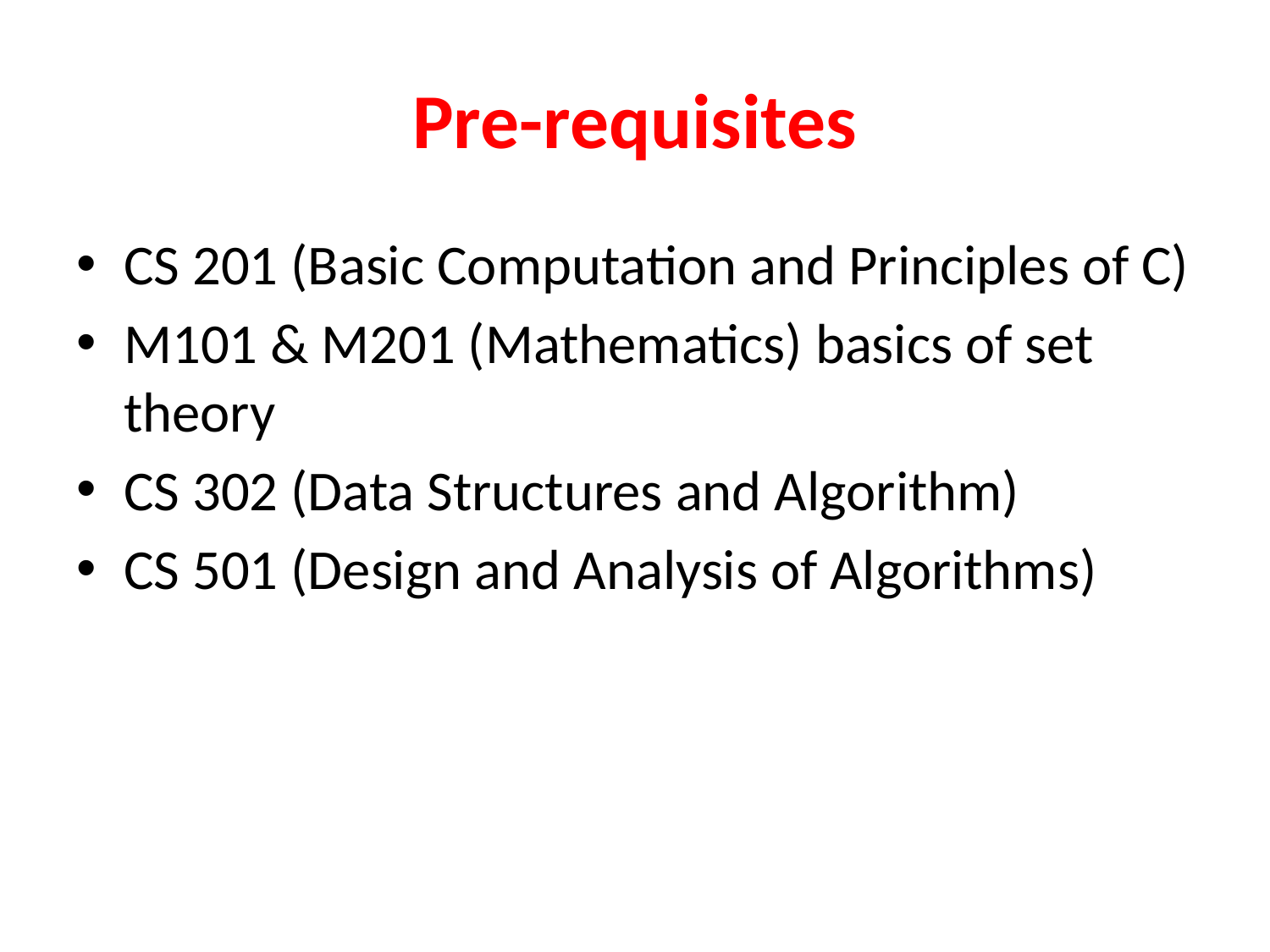

# Pre-requisites
CS 201 (Basic Computation and Principles of C)
M101 & M201 (Mathematics) basics of set theory
CS 302 (Data Structures and Algorithm)
CS 501 (Design and Analysis of Algorithms)